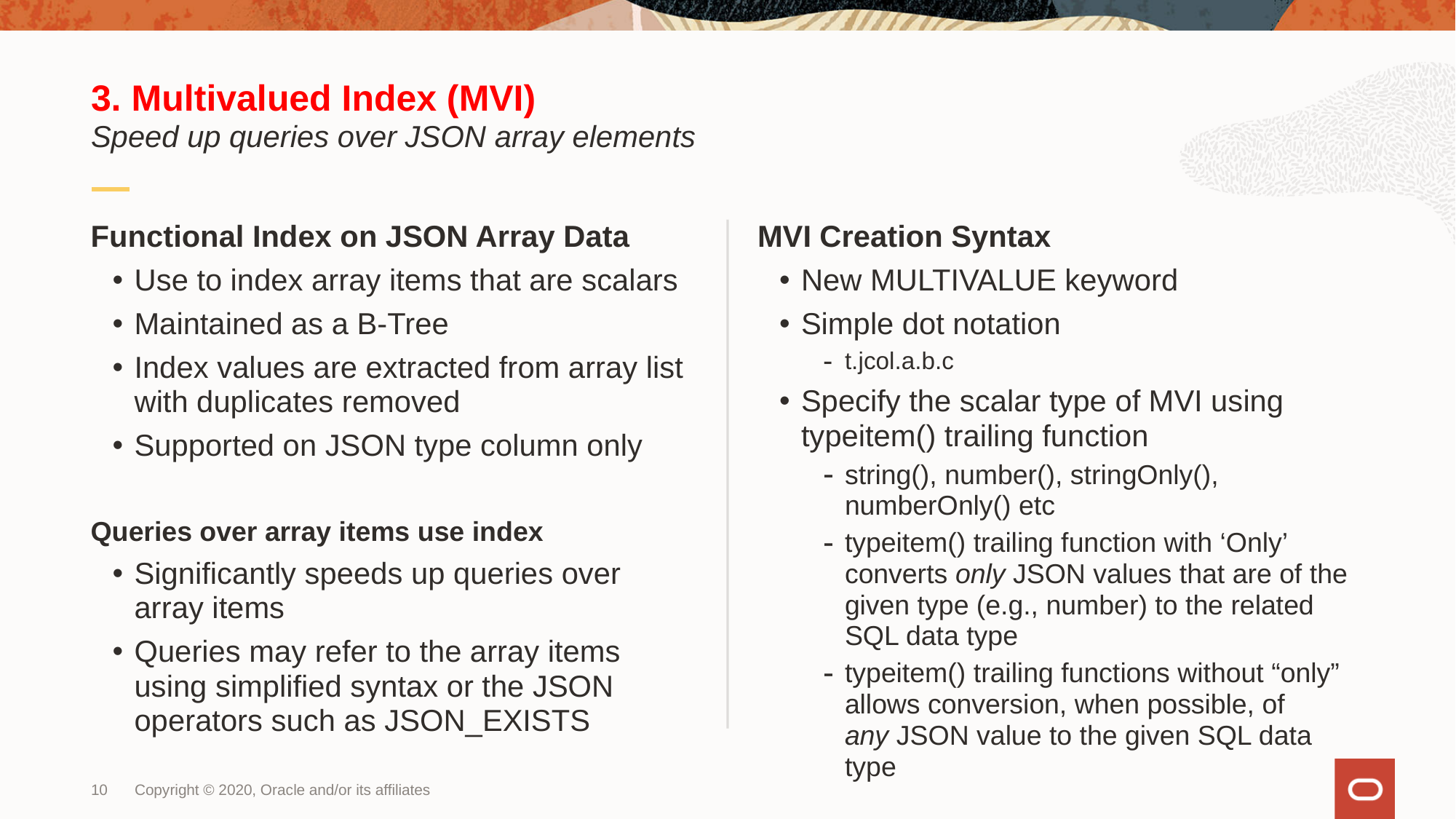

# 3. Multivalued Index (MVI)
Speed up queries over JSON array elements
Functional Index on JSON Array Data
Use to index array items that are scalars
Maintained as a B-Tree
Index values are extracted from array list with duplicates removed
Supported on JSON type column only

Queries over array items use index
Significantly speeds up queries over array items
Queries may refer to the array items using simplified syntax or the JSON operators such as JSON_EXISTS

MVI Creation Syntax
New MULTIVALUE keyword
Simple dot notation
t.jcol.a.b.c
Specify the scalar type of MVI using typeitem() trailing function
string(), number(), stringOnly(), numberOnly() etc
typeitem() trailing function with ‘Only’ converts only JSON values that are of the given type (e.g., number) to the related SQL data type
typeitem() trailing functions without “only” allows conversion, when possible, of any JSON value to the given SQL data type

10
Copyright © 2020, Oracle and/or its affiliates